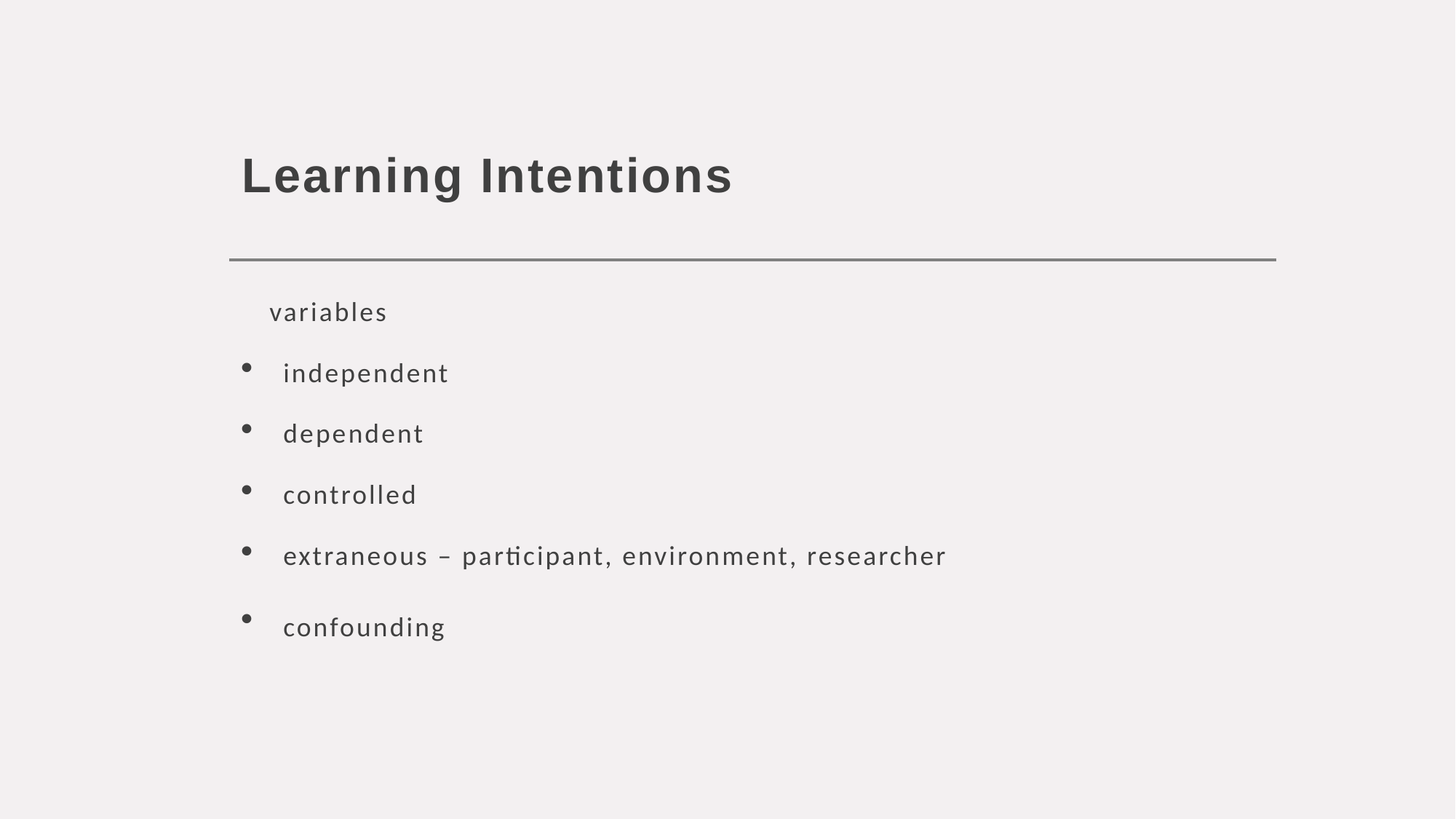

# Learning Intentions
variables
independent
dependent
controlled
extraneous – participant, environment, researcher
confounding